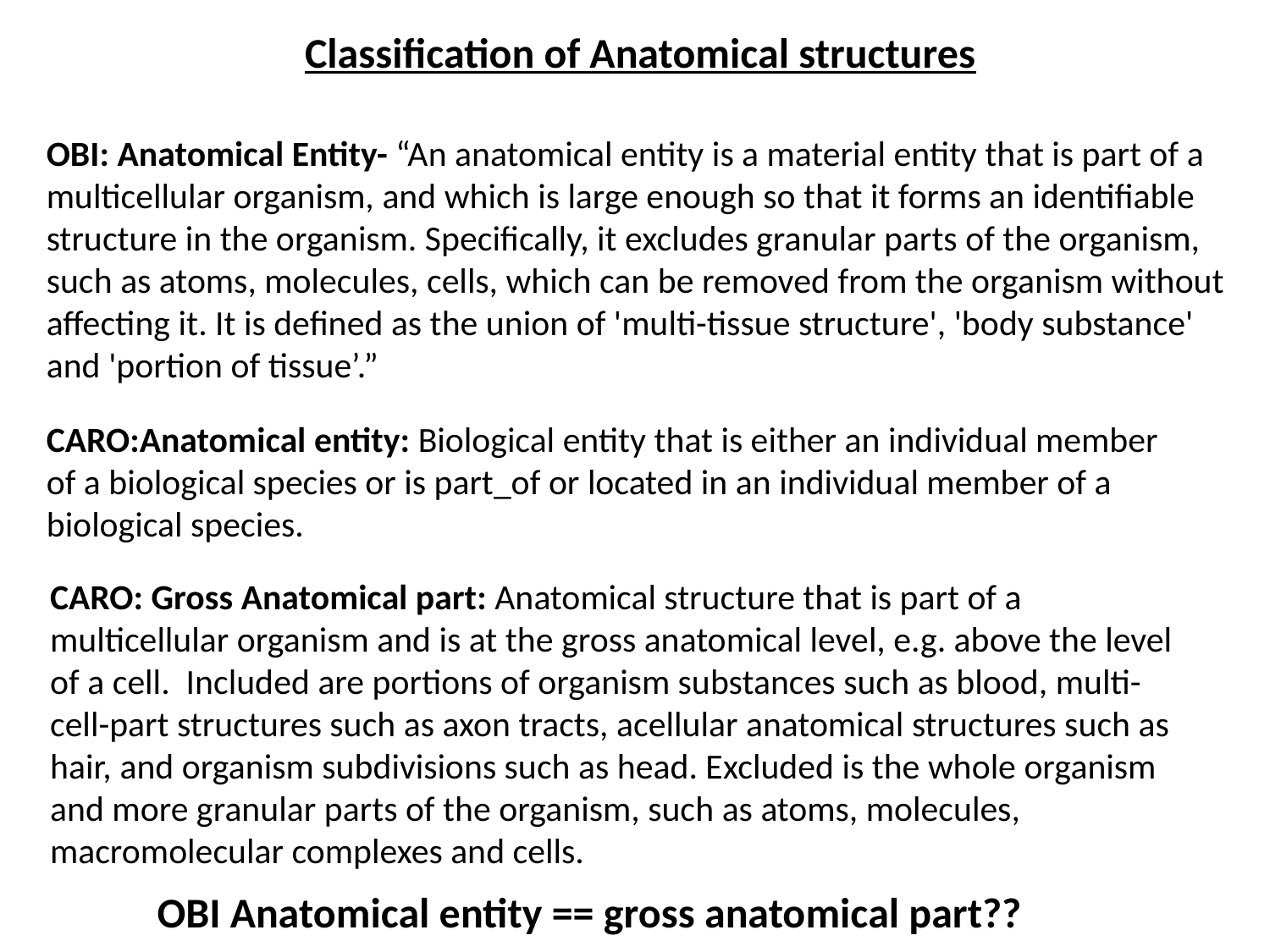

Classification of Anatomical structures
OBI: Anatomical Entity- “An anatomical entity is a material entity that is part of a multicellular organism, and which is large enough so that it forms an identifiable structure in the organism. Specifically, it excludes granular parts of the organism, such as atoms, molecules, cells, which can be removed from the organism without affecting it. It is defined as the union of 'multi-tissue structure', 'body substance' and 'portion of tissue’.”
CARO:Anatomical entity: Biological entity that is either an individual member of a biological species or is part_of or located in an individual member of a biological species.
CARO: Gross Anatomical part: Anatomical structure that is part of a multicellular organism and is at the gross anatomical level, e.g. above the level of a cell.  Included are portions of organism substances such as blood, multi-cell-part structures such as axon tracts, acellular anatomical structures such as hair, and organism subdivisions such as head. Excluded is the whole organism and more granular parts of the organism, such as atoms, molecules, macromolecular complexes and cells.
OBI Anatomical entity == gross anatomical part??